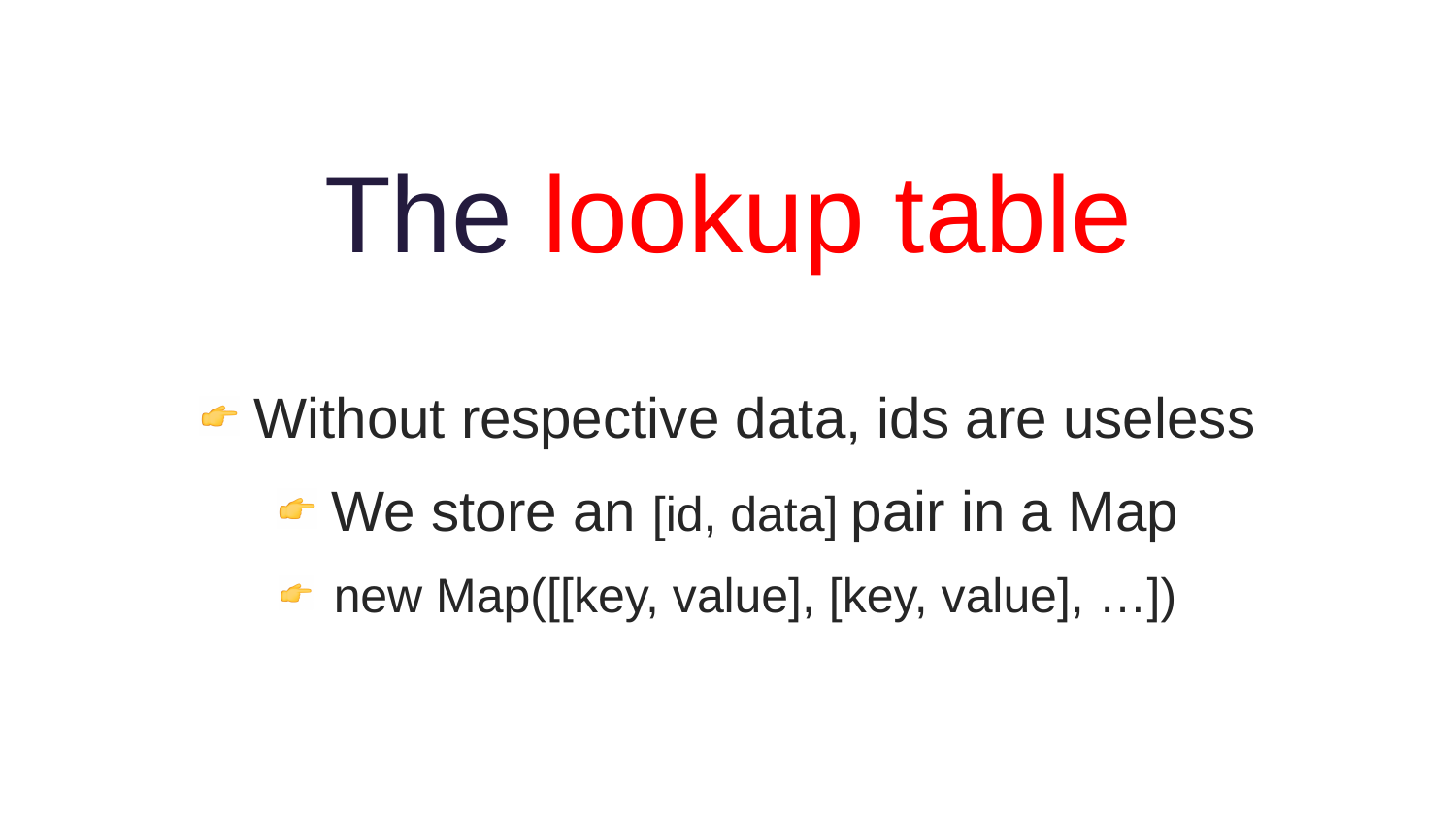

# The lookup table
Without respective data, ids are useless
We store an [id, data] pair in a Map
new Map([[key, value], [key, value], …])